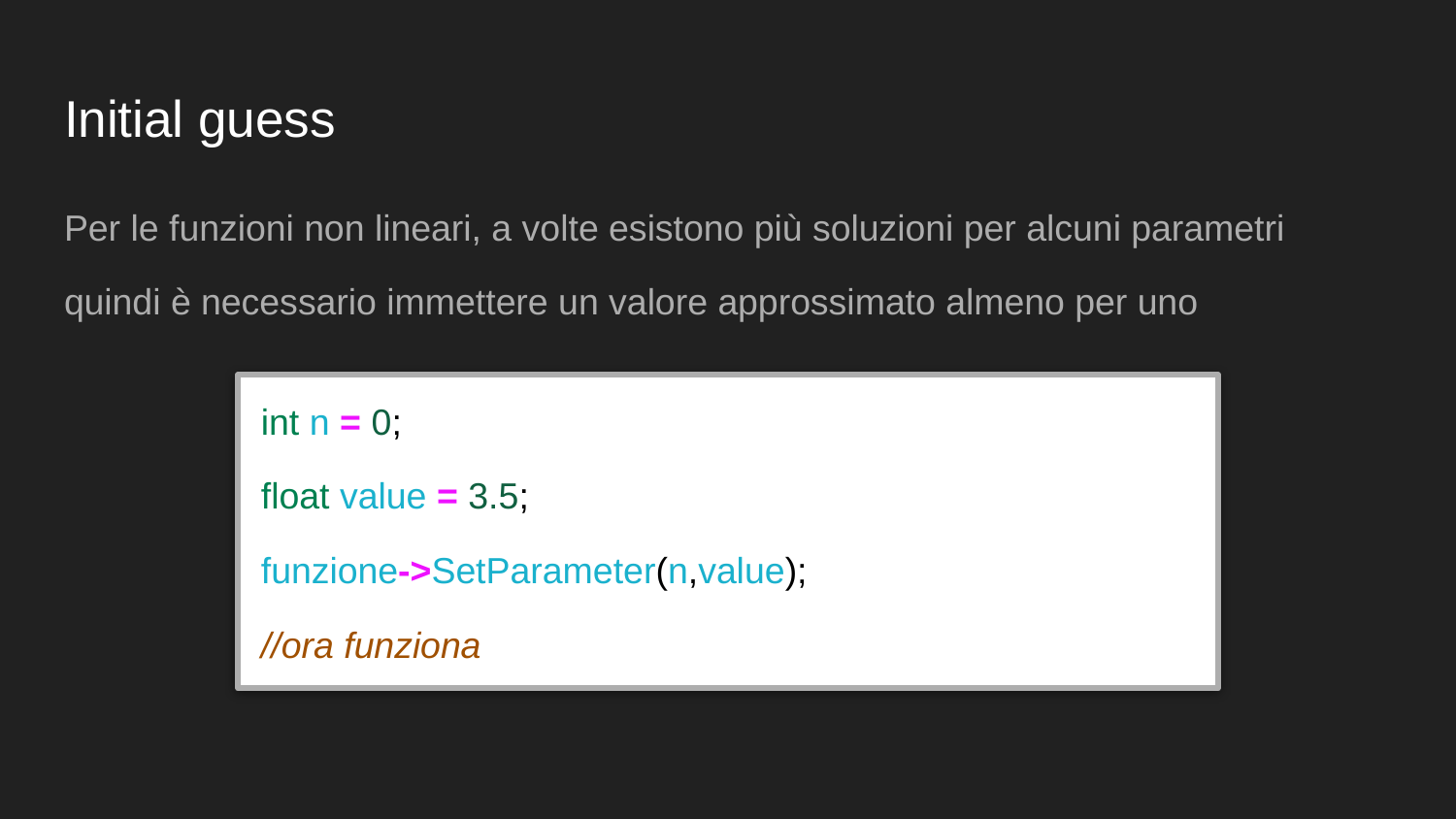

# Initial guess
Per le funzioni non lineari, a volte esistono più soluzioni per alcuni parametri
quindi è necessario immettere un valore approssimato almeno per uno

int n = 0;
float value = 3.5;
funzione->SetParameter(n,value);
//ora funziona